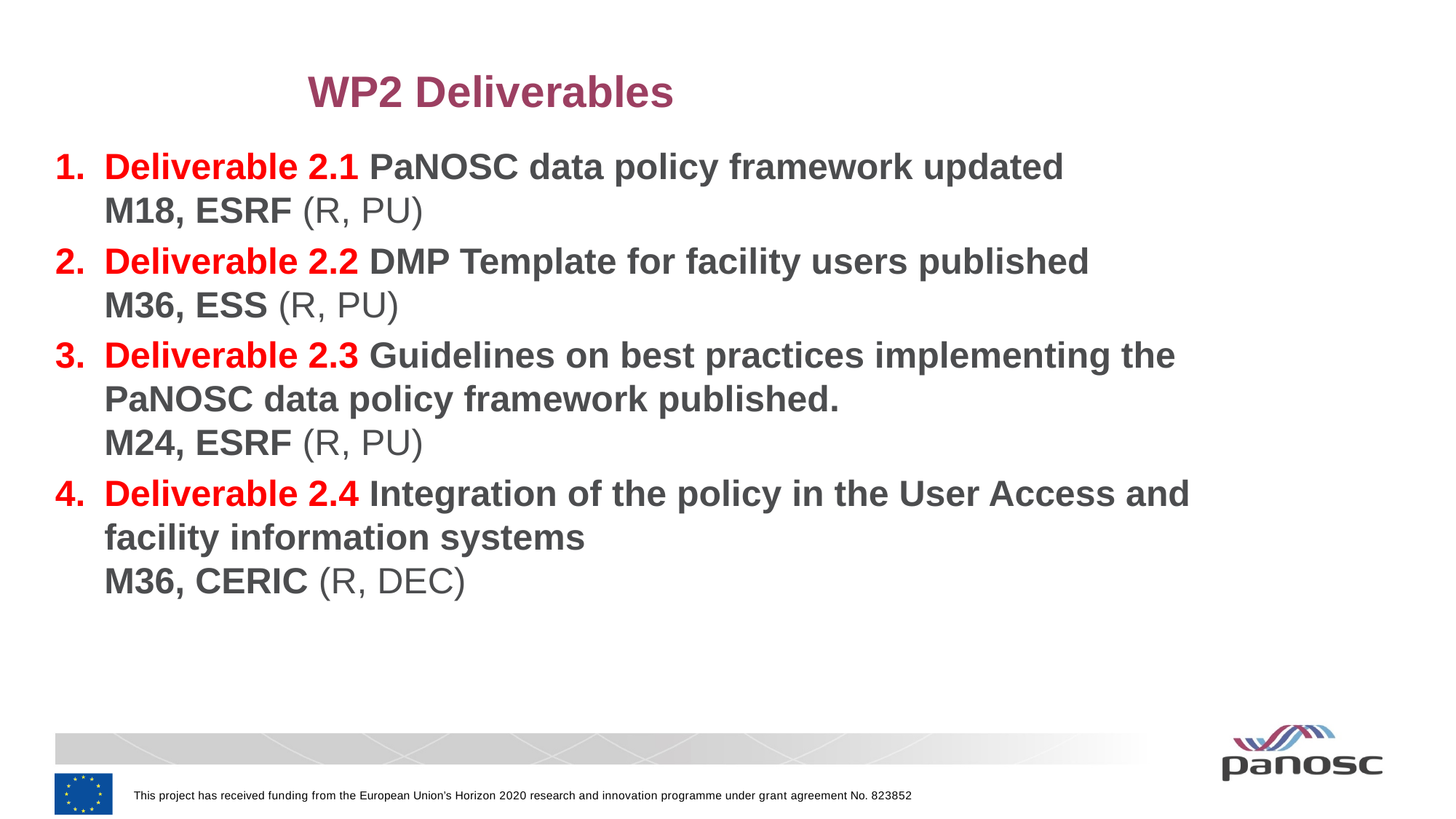

# WP2 Deliverables
Deliverable 2.1 PaNOSC data policy framework updated
M18, ESRF (R, PU)
Deliverable 2.2 DMP Template for facility users published
M36, ESS (R, PU)
Deliverable 2.3 Guidelines on best practices implementing the PaNOSC data policy framework published.
M24, ESRF (R, PU)
Deliverable 2.4 Integration of the policy in the User Access and facility information systems
M36, CERIC (R, DEC)